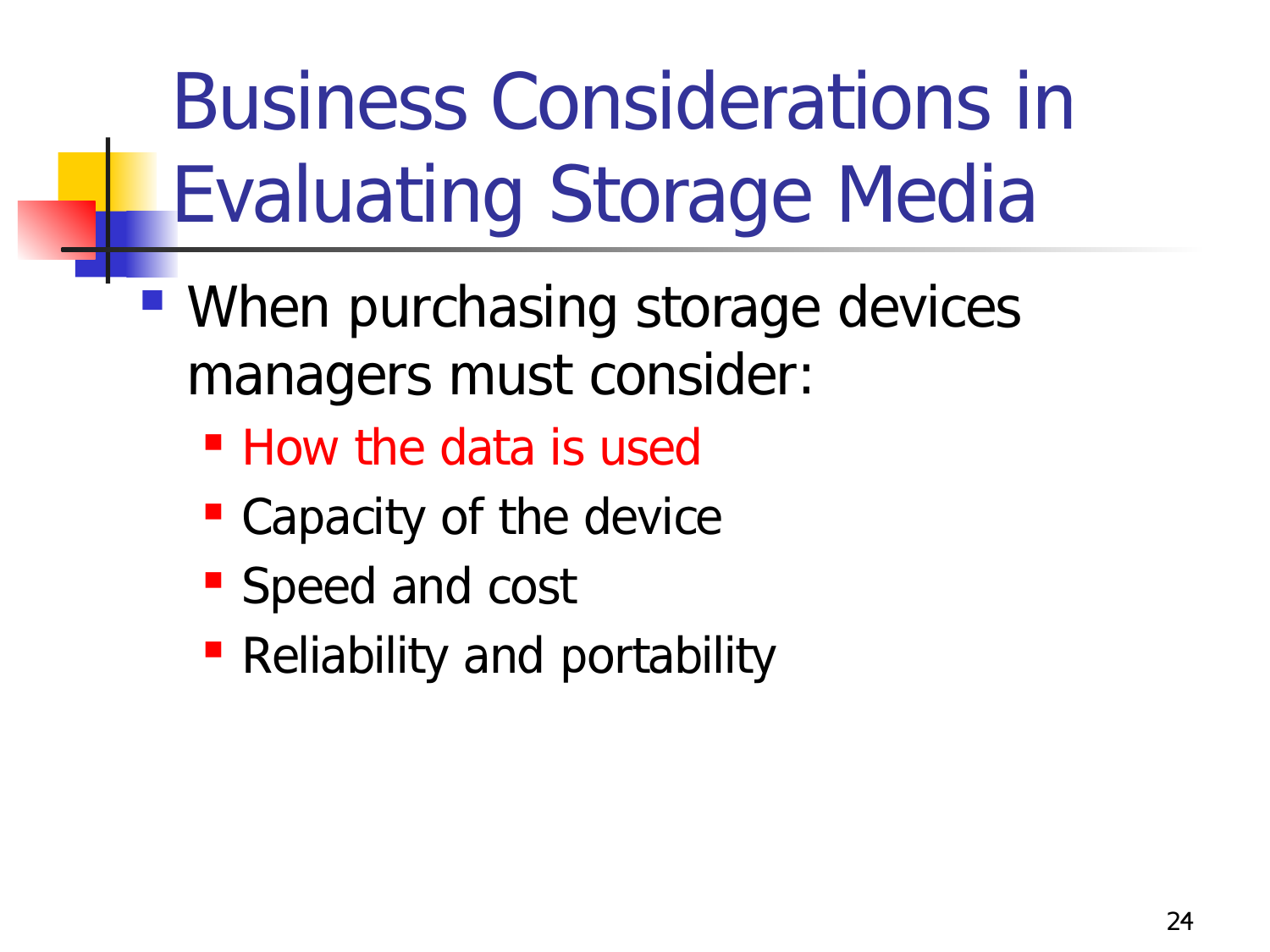

# Business Considerations in Evaluating Storage Media
When purchasing storage devices managers must consider:
How the data is used
Capacity of the device
Speed and cost
Reliability and portability

24